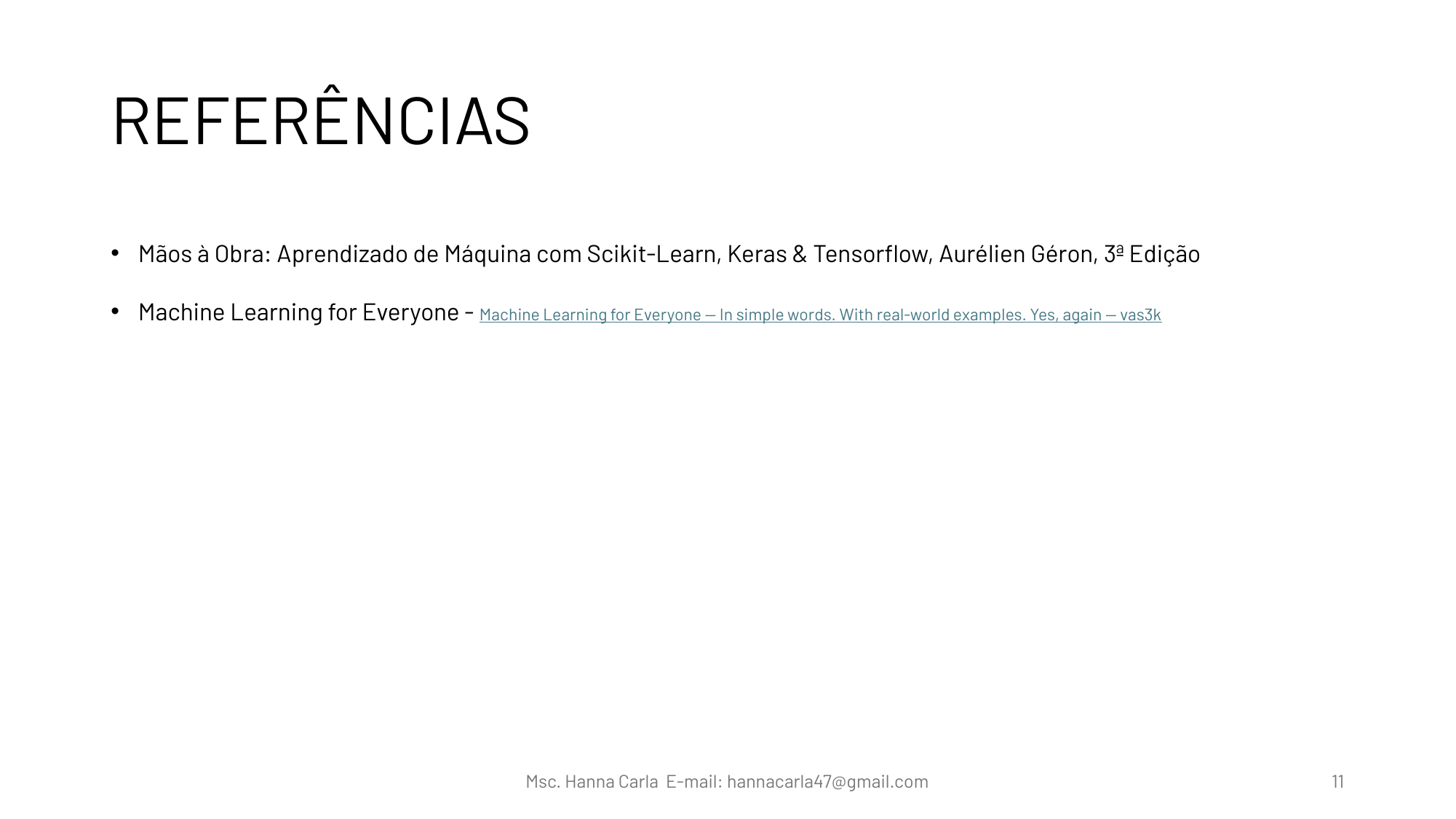

# REFERÊNCIAS
Mãos à Obra: Aprendizado de Máquina com Scikit-Learn, Keras & Tensorflow, Aurélien Géron, 3ª Edição
Machine Learning for Everyone - Machine Learning for Everyone — In simple words. With real-world examples. Yes, again — vas3k

Msc. Hanna Carla  E-mail: hannacarla47@gmail.com
11